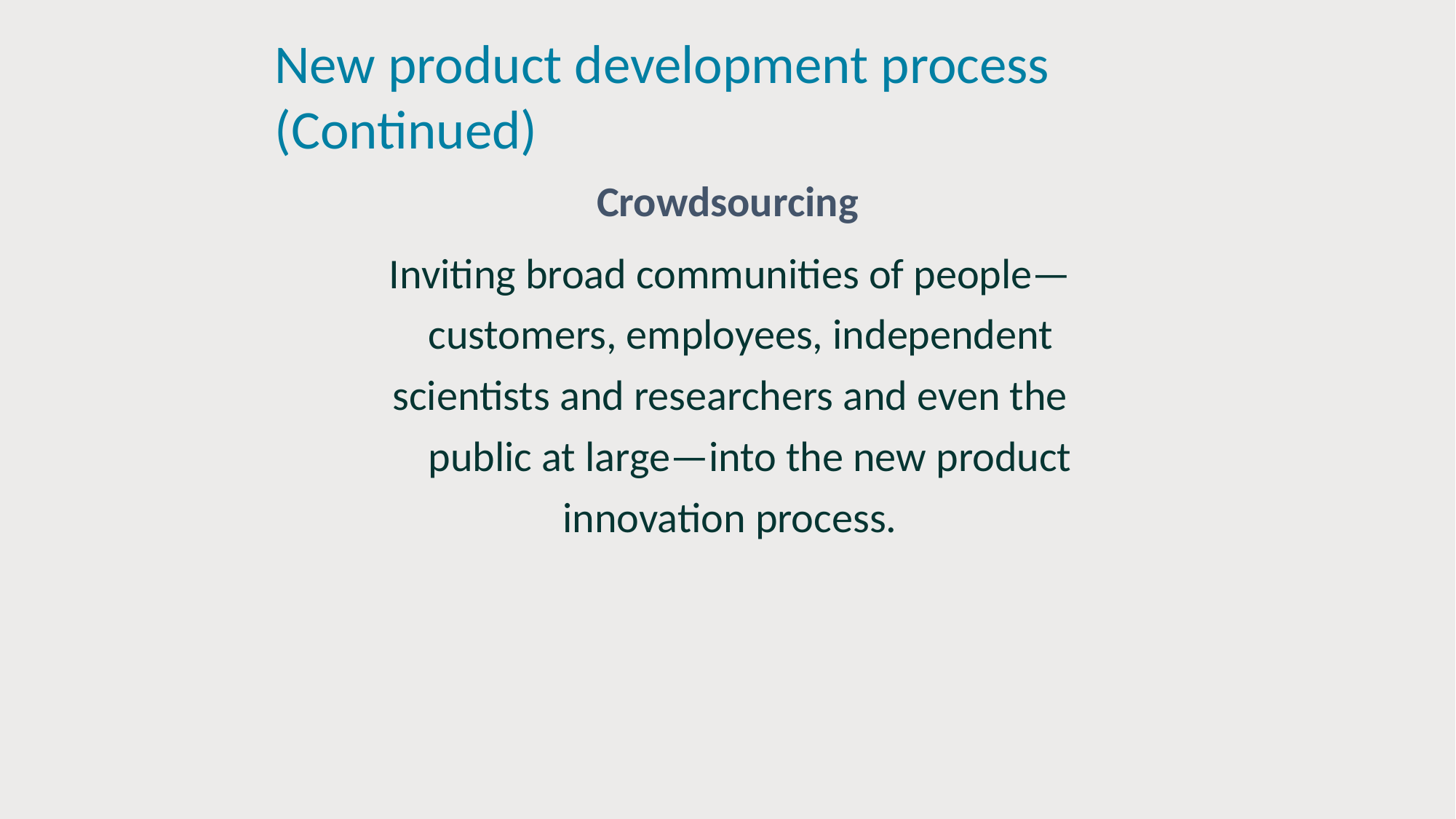

# New product development process (Continued)
Crowdsourcing
Inviting broad communities of people—
customers, employees, independent
scientists and researchers and even the
public at large—into the new product
innovation process.